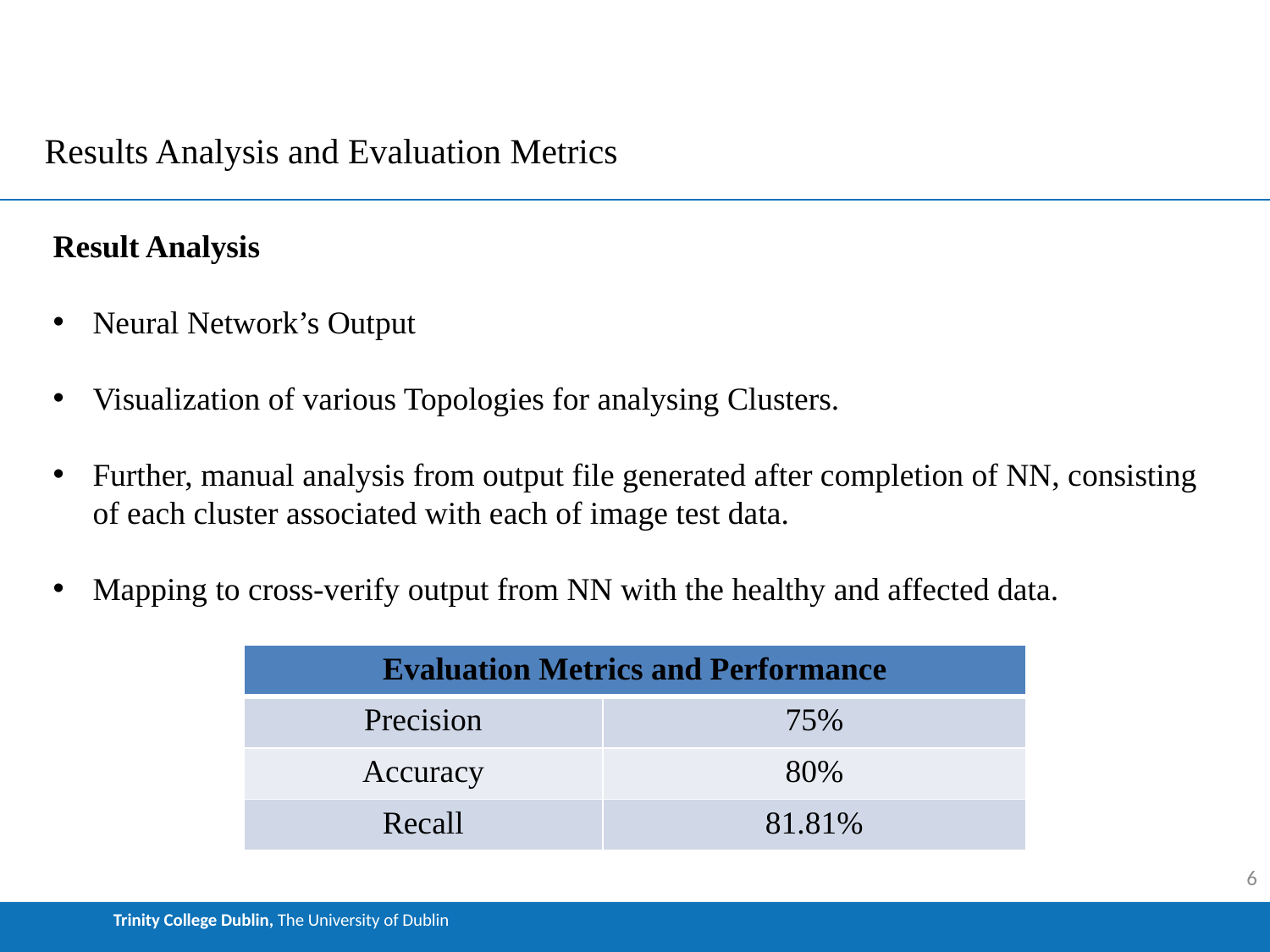

Results Analysis and Evaluation Metrics
Result Analysis

Neural Network’s Output

Visualization of various Topologies for analysing Clusters.

Further, manual analysis from output file generated after completion of NN, consisting of each cluster associated with each of image test data.

Mapping to cross-verify output from NN with the healthy and affected data.

| Evaluation Metrics and Performance |  |
| --- | --- |
| Precision | 75% |
| Accuracy | 80% |
| Recall | 81.81% |
6